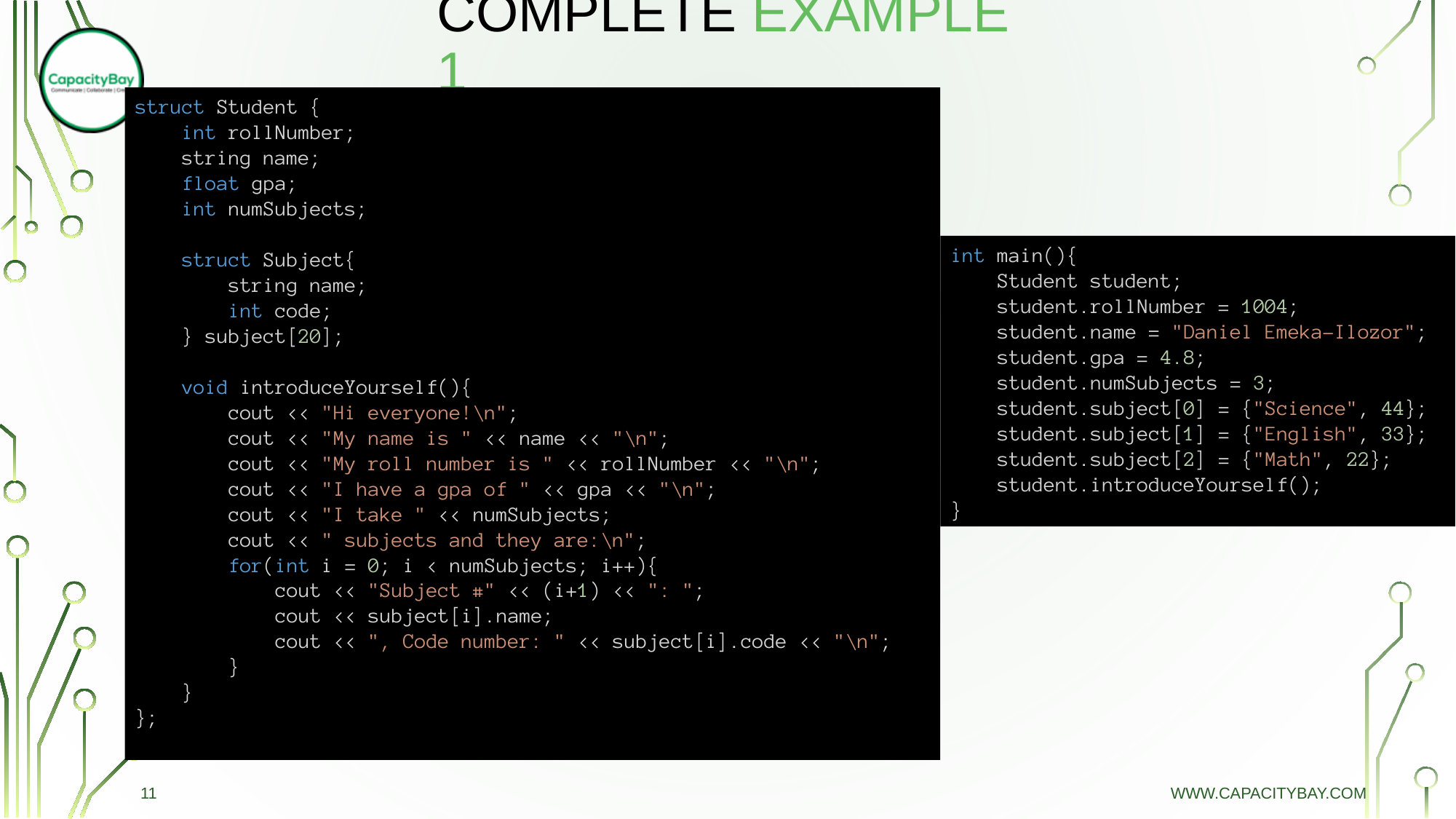

# COMPLETE EXAMPLE 1
struct Student {
    int rollNumber;
    string name;
    float gpa;
    int numSubjects;
    struct Subject{
        string name;
        int code;
    } subject[20];
    void introduceYourself(){
        cout << "Hi everyone!\n";
        cout << "My name is " << name << "\n";
        cout << "My roll number is " << rollNumber << "\n";
        cout << "I have a gpa of " << gpa << "\n";
        cout << "I take " << numSubjects;
        cout << " subjects and they are:\n";
        for(int i = 0; i < numSubjects; i++){
            cout << "Subject #" << (i+1) << ": ";
            cout << subject[i].name;
            cout << ", Code number: " << subject[i].code << "\n";
        }
    }
};

int main(){
    Student student;
    student.rollNumber = 1004;
    student.name = "Daniel Emeka-Ilozor";
    student.gpa = 4.8;
    student.numSubjects = 3;
    student.subject[0] = {"Science", 44};
    student.subject[1] = {"English", 33};
    student.subject[2] = {"Math", 22};
    student.introduceYourself();
}
11
www.capacitybay.com